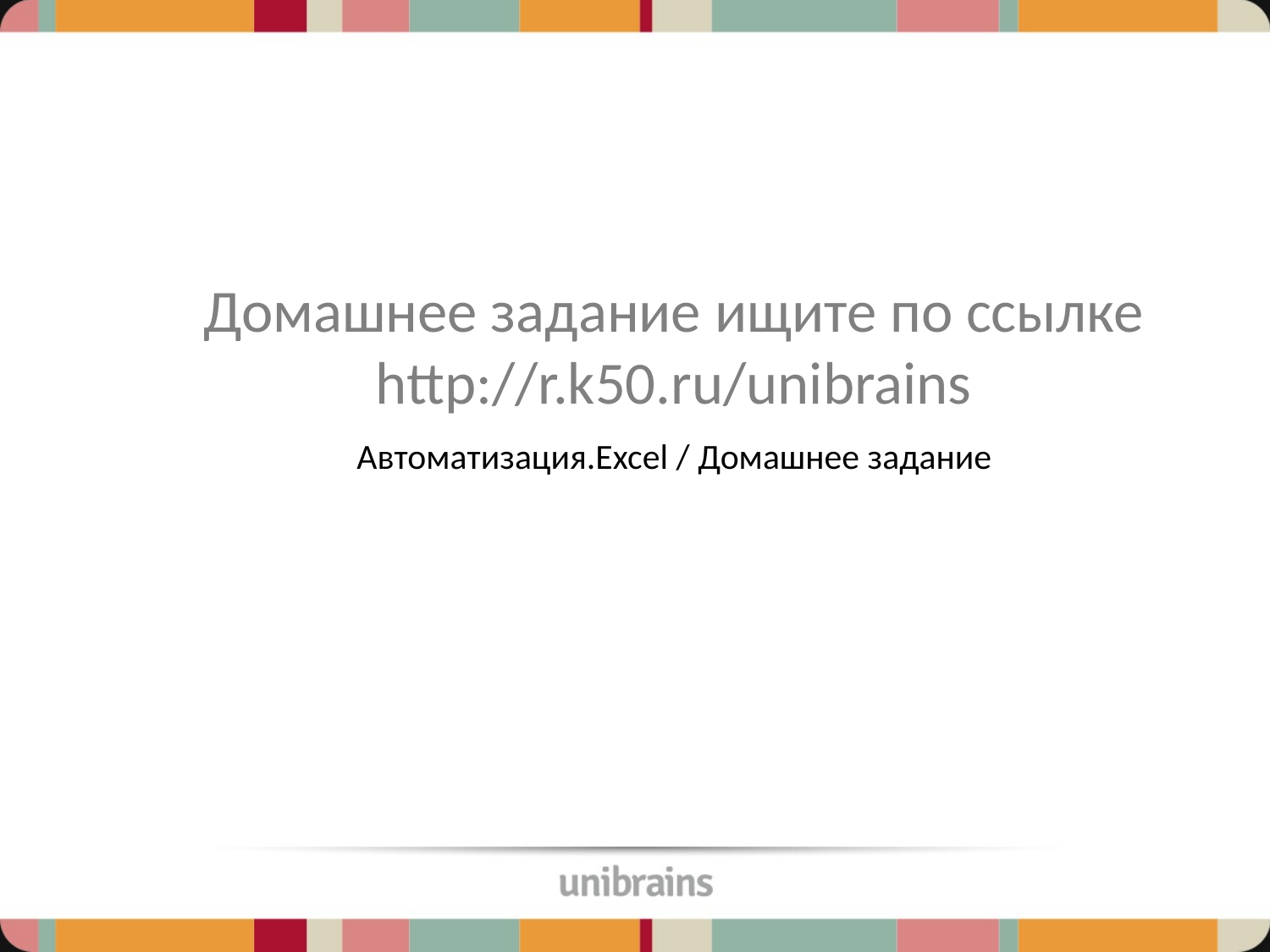

# Домашнее задание ищите по ссылке http://r.k50.ru/unibrains
Автоматизация.Excel / Домашнее задание